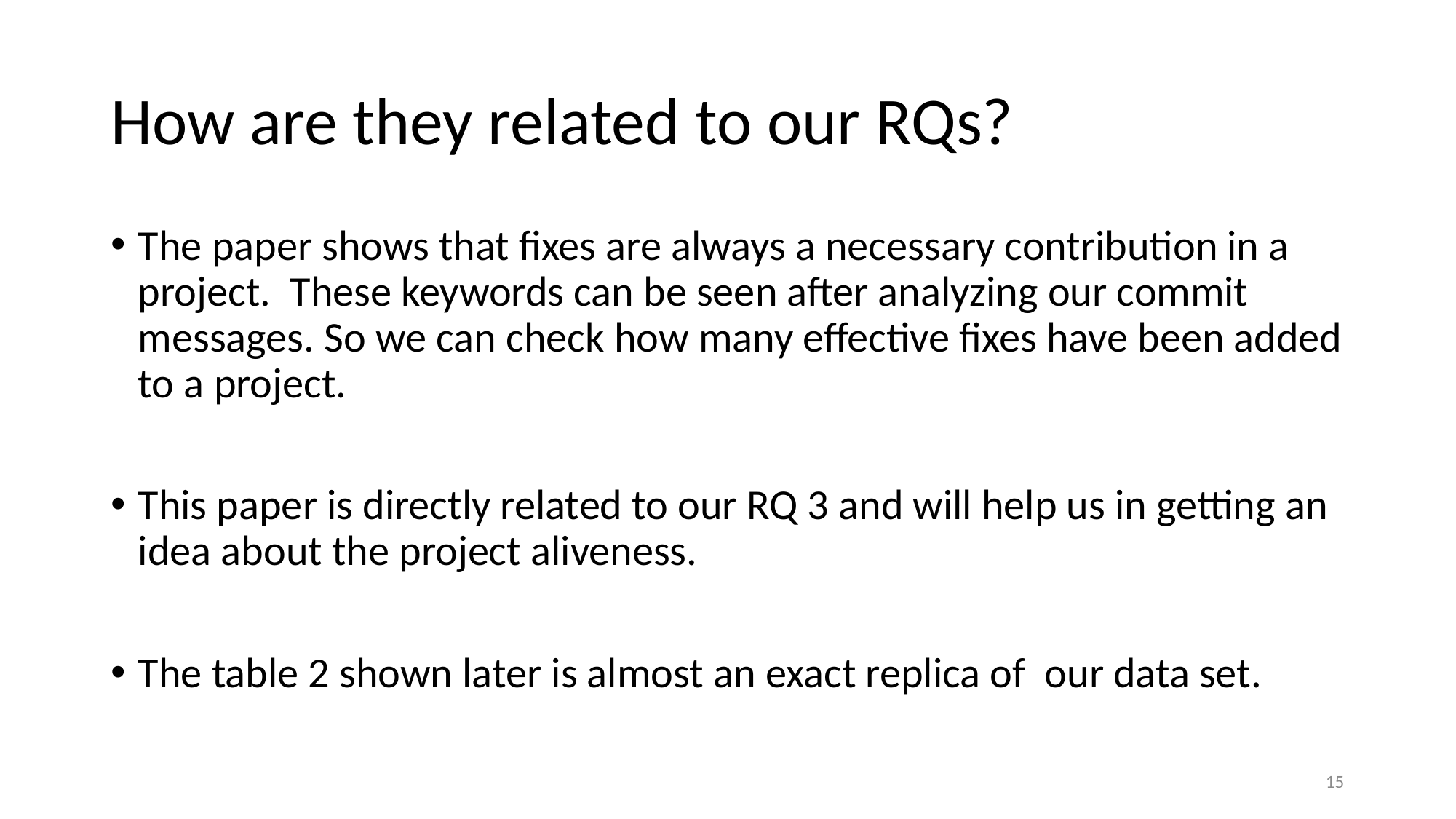

# How are they related to our RQs?
The paper shows that fixes are always a necessary contribution in a project.  These keywords can be seen after analyzing our commit messages. So we can check how many effective fixes have been added to a project.

This paper is directly related to our RQ 3 and will help us in getting an idea about the project aliveness.

The table 2 shown later is almost an exact replica of  our data set.

15